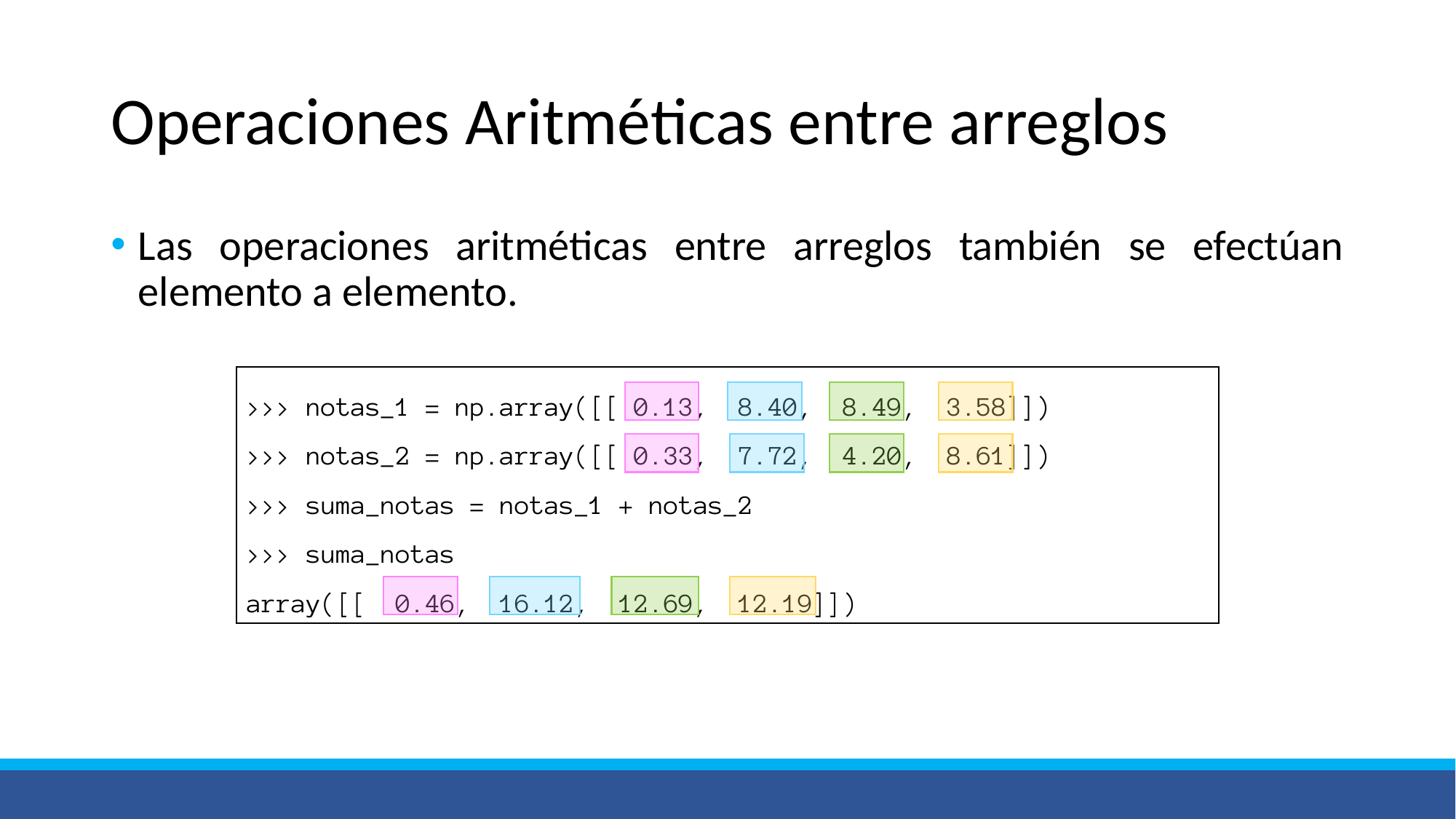

# Operaciones Aritméticas entre arreglos
Las operaciones aritméticas entre arreglos también se efectúan elemento a elemento.

>>> notas_1 = np.array([[ 0.13,  8.40,  8.49,  3.58]])
>>> notas_2 = np.array([[ 0.33,  7.72,  4.20,  8.61]])
>>> suma_notas = notas_1 + notas_2
>>> suma_notas
array([[  0.46,  16.12,  12.69,  12.19]])